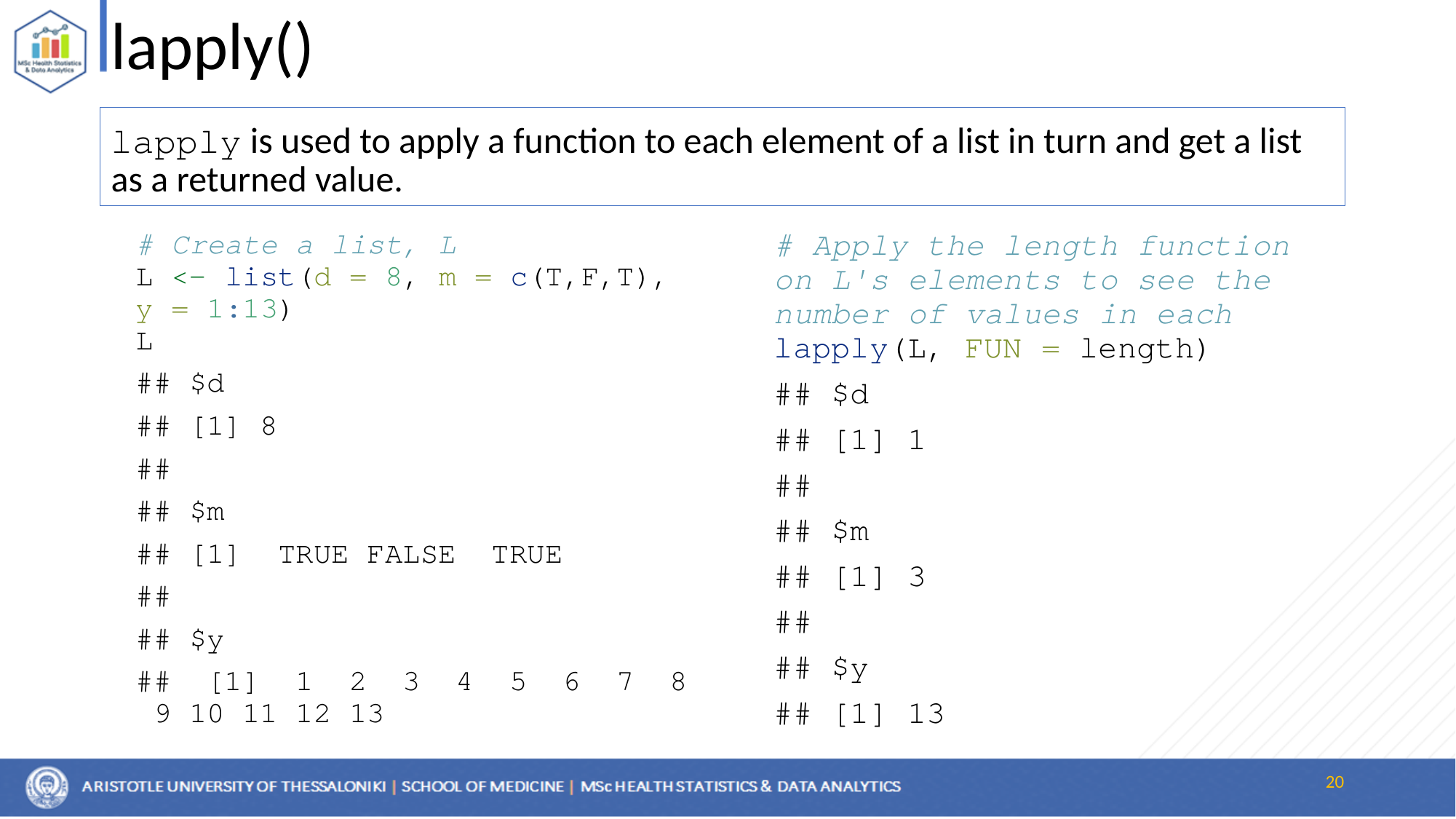

# lapply()
lapply is used to apply a function to each element of a list in turn and get a list as a returned value.
# Create a list, L L <- list(d = 8, m = c(T,F,T), y = 1:13) L
## $d
## [1] 8
##
## $m
## [1]  TRUE FALSE  TRUE
##
## $y
##  [1]  1  2  3  4  5  6  7  8  9 10 11 12 13
# Apply the length function on L's elements to see the number of values in each lapply(L, FUN = length)
## $d
## [1] 1
##
## $m
## [1] 3
##
## $y
## [1] 13

20